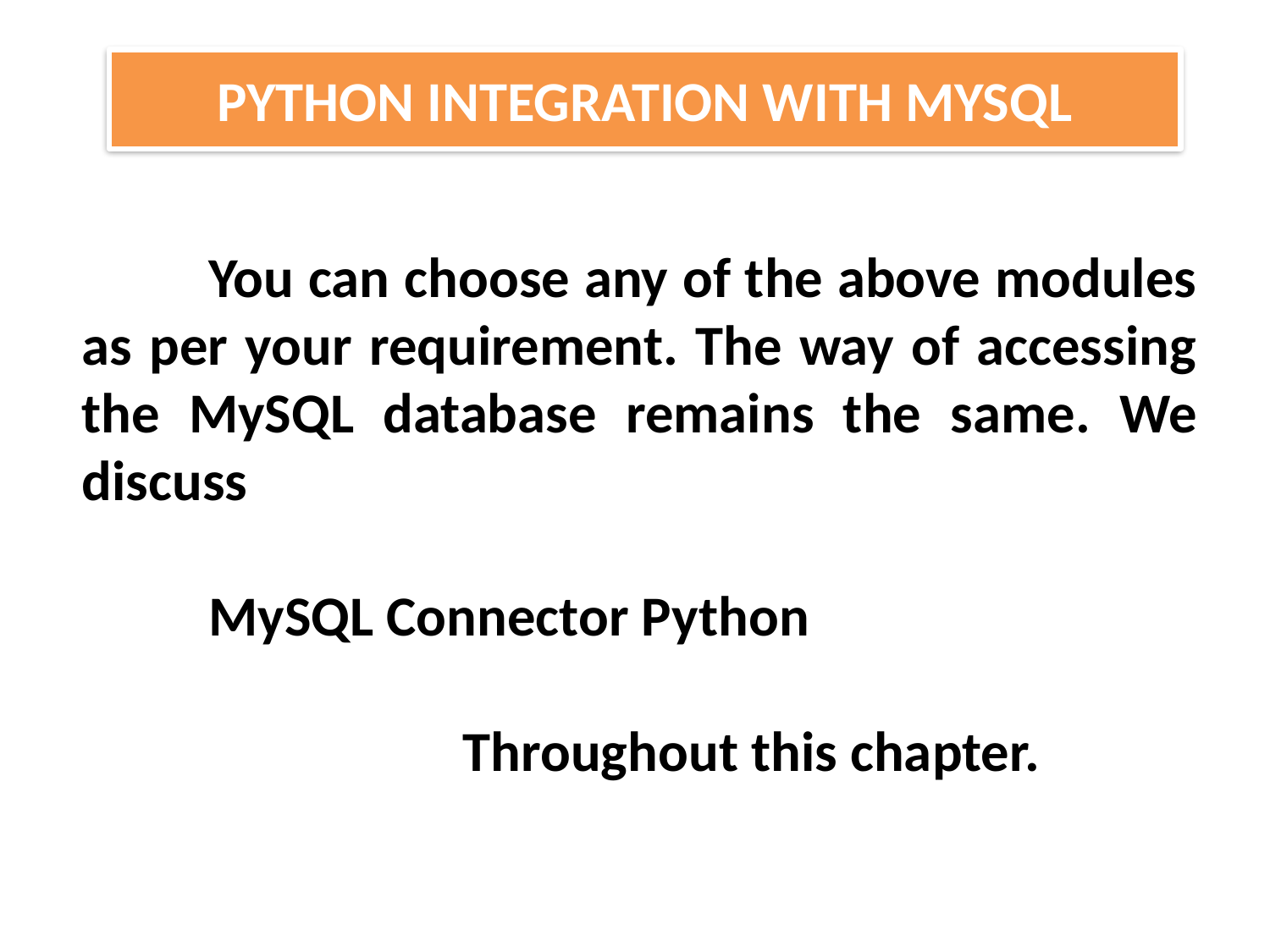

# PYTHON INTEGRATION WITH MYSQL
	You can choose any of the above modules as per your requirement. The way of accessing the MySQL database remains the same. We discuss

	MySQL Connector Python

			Throughout this chapter.